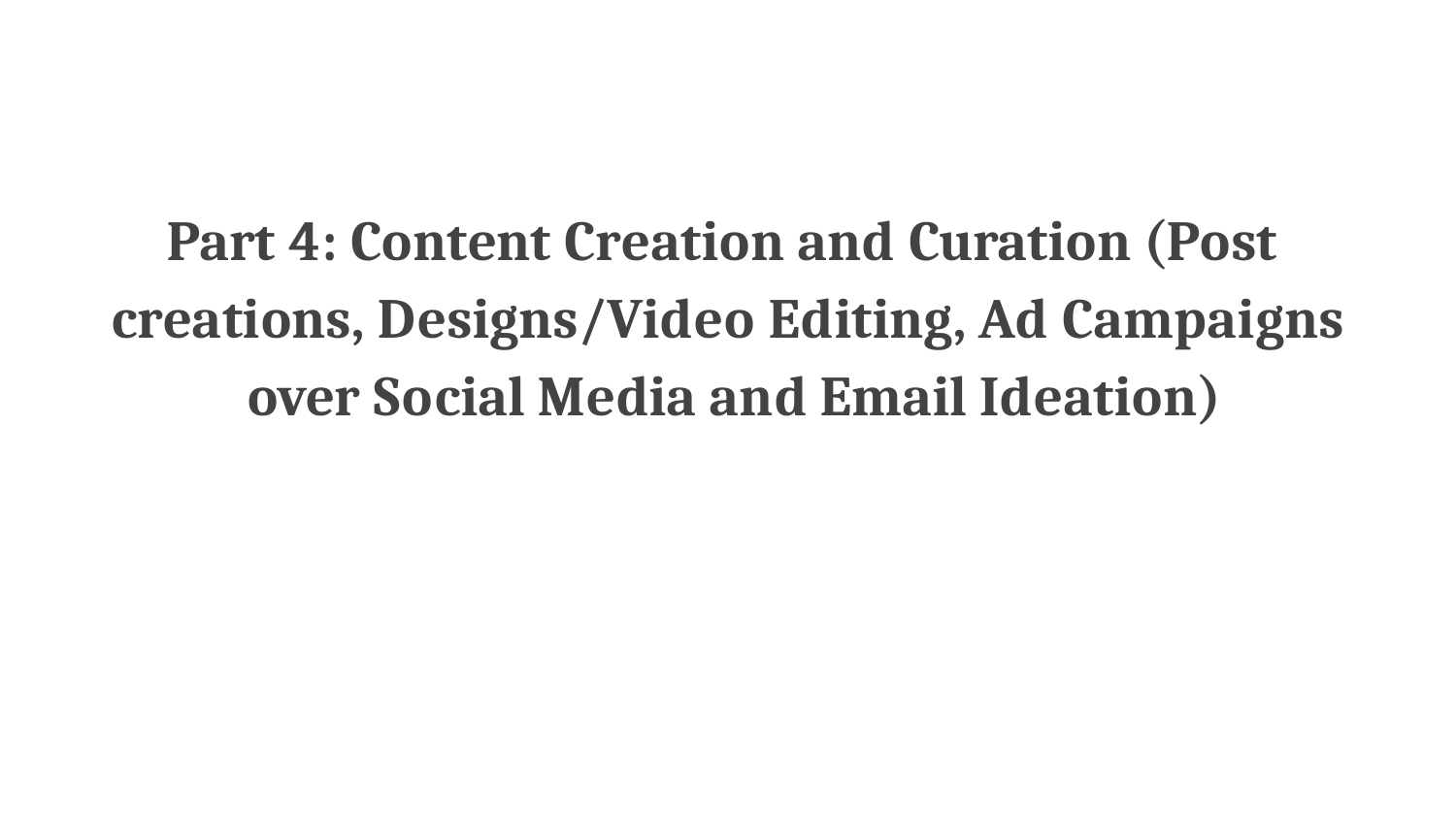

# Part 4: Content Creation and Curation (Post  creations, Designs/Video Editing, Ad Campaigns  over Social Media and Email Ideation)